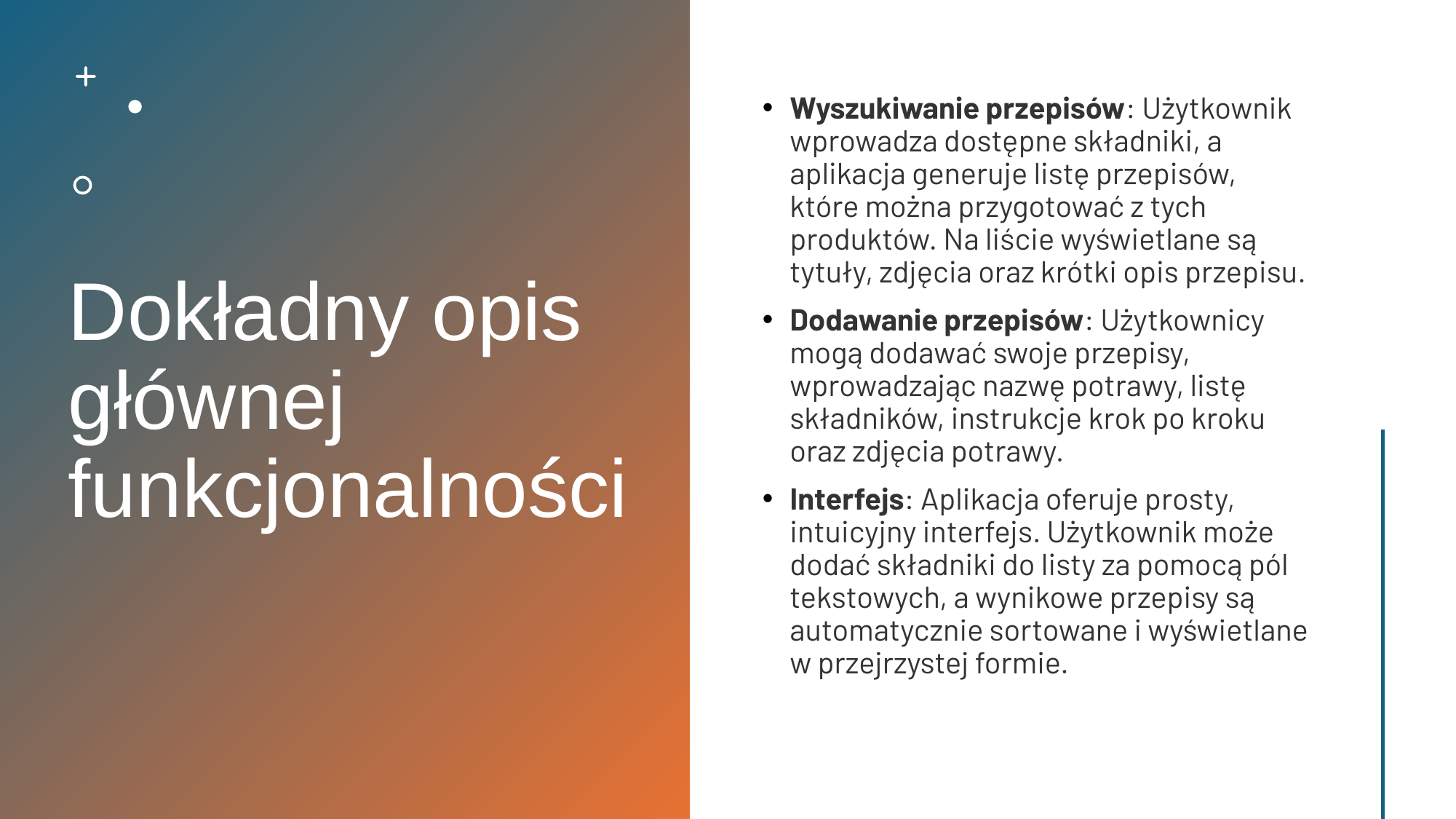

# Dokładny opis głównej funkcjonalności
Wyszukiwanie przepisów: Użytkownik wprowadza dostępne składniki, a aplikacja generuje listę przepisów, które można przygotować z tych produktów. Na liście wyświetlane są tytuły, zdjęcia oraz krótki opis przepisu.
Dodawanie przepisów: Użytkownicy mogą dodawać swoje przepisy, wprowadzając nazwę potrawy, listę składników, instrukcje krok po kroku oraz zdjęcia potrawy.
Interfejs: Aplikacja oferuje prosty, intuicyjny interfejs. Użytkownik może dodać składniki do listy za pomocą pól tekstowych, a wynikowe przepisy są automatycznie sortowane i wyświetlane w przejrzystej formie.